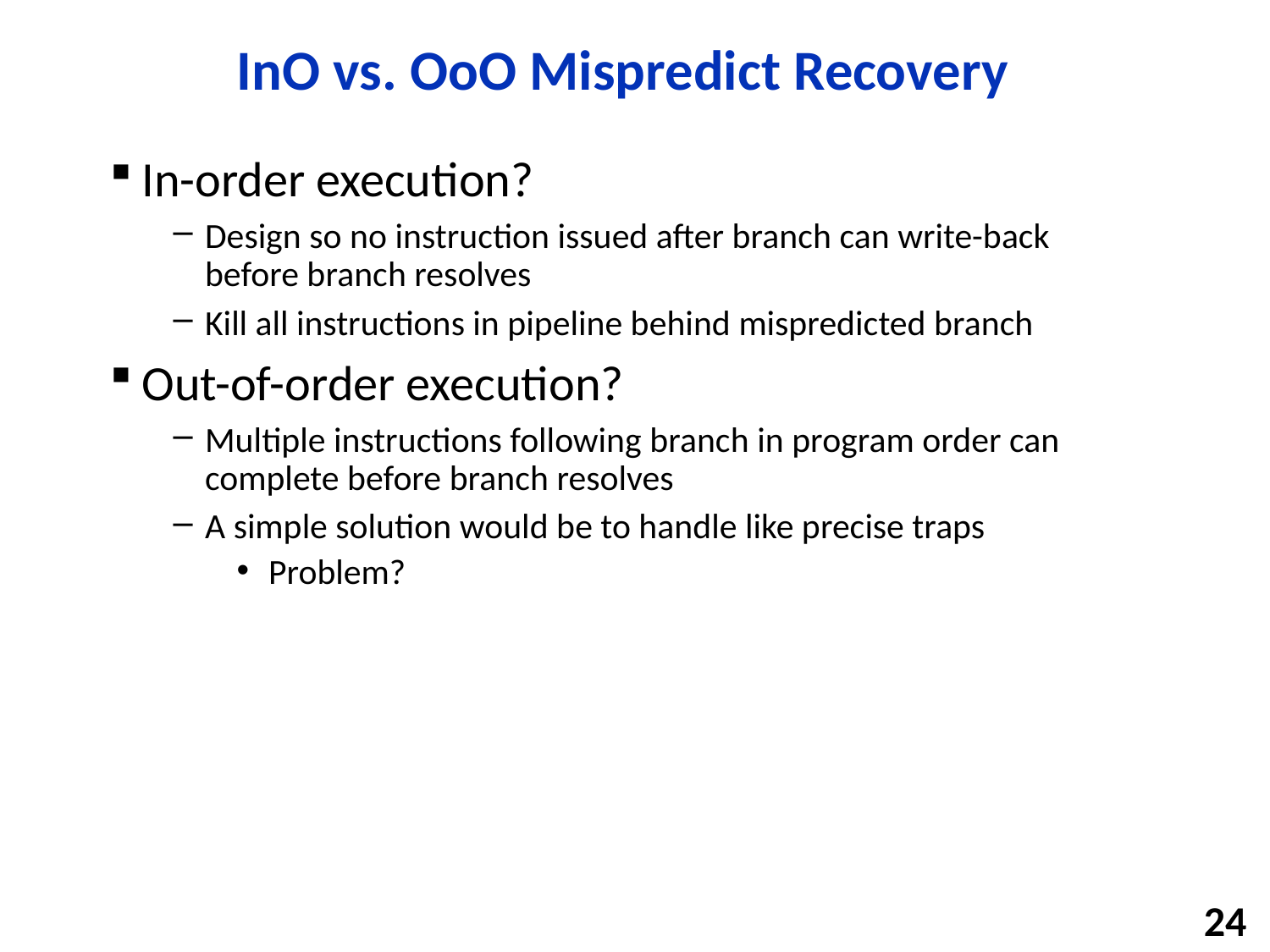

# InO vs. OoO Mispredict Recovery
In-order execution?
Design so no instruction issued after branch can write-back before branch resolves
Kill all instructions in pipeline behind mispredicted branch
Out-of-order execution?
Multiple instructions following branch in program order can complete before branch resolves
A simple solution would be to handle like precise traps
Problem?

24